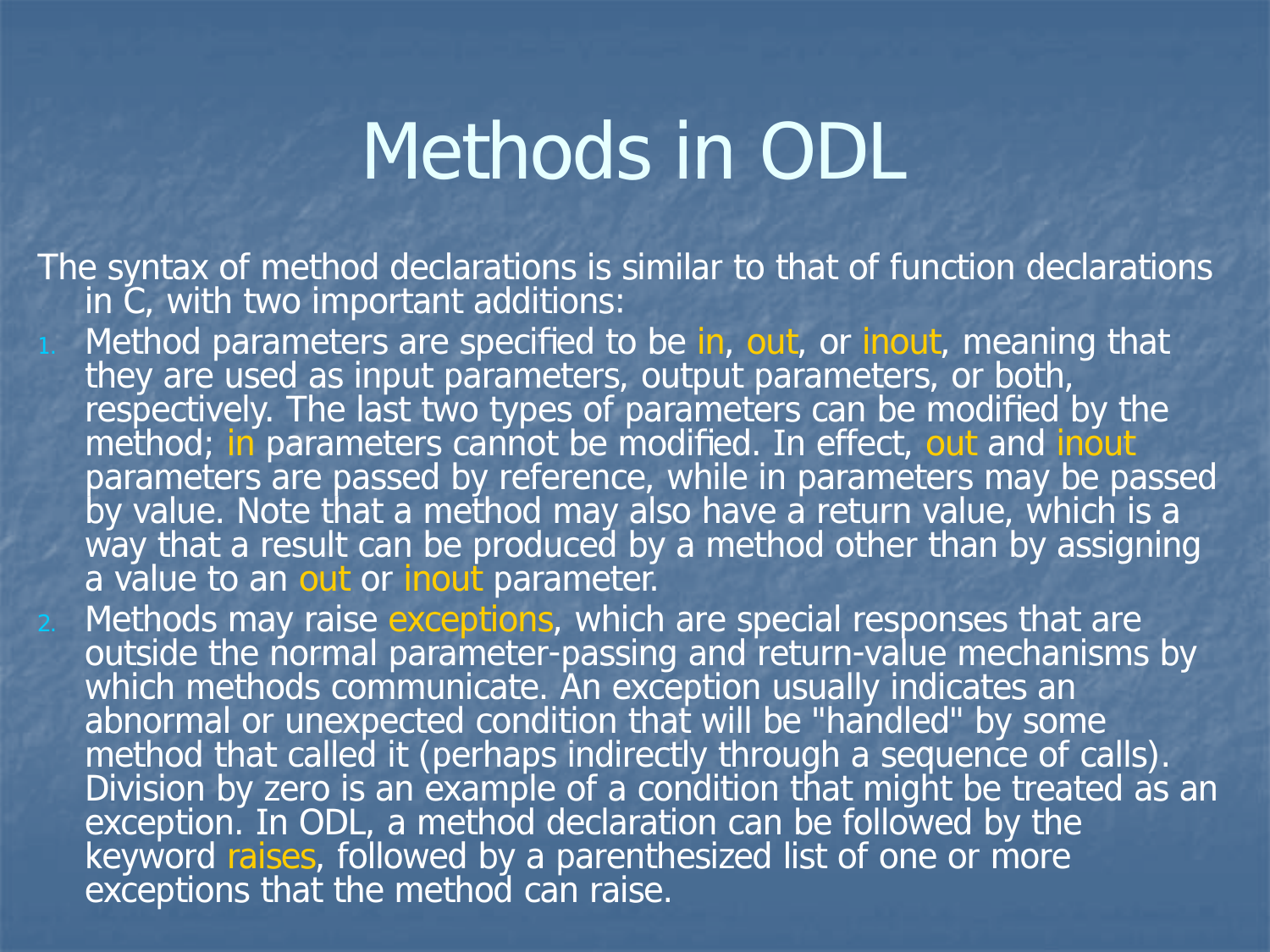

# Methods in ODL
The syntax of method declarations is similar to that of function declarations in C, with two important additions:
Method parameters are specified to be in, out, or inout, meaning that they are used as input parameters, output parameters, or both, respectively. The last two types of parameters can be modified by the method; in parameters cannot be modified. In effect, out and inout parameters are passed by reference, while in parameters may be passed by value. Note that a method may also have a return value, which is a way that a result can be produced by a method other than by assigning a value to an out or inout parameter.
Methods may raise exceptions, which are special responses that are outside the normal parameter-passing and return-value mechanisms by which methods communicate. An exception usually indicates an abnormal or unexpected condition that will be "handled" by some method that called it (perhaps indirectly through a sequence of calls). Division by zero is an example of a condition that might be treated as an exception. In ODL, a method declaration can be followed by the keyword raises, followed by a parenthesized list of one or more exceptions that the method can raise.